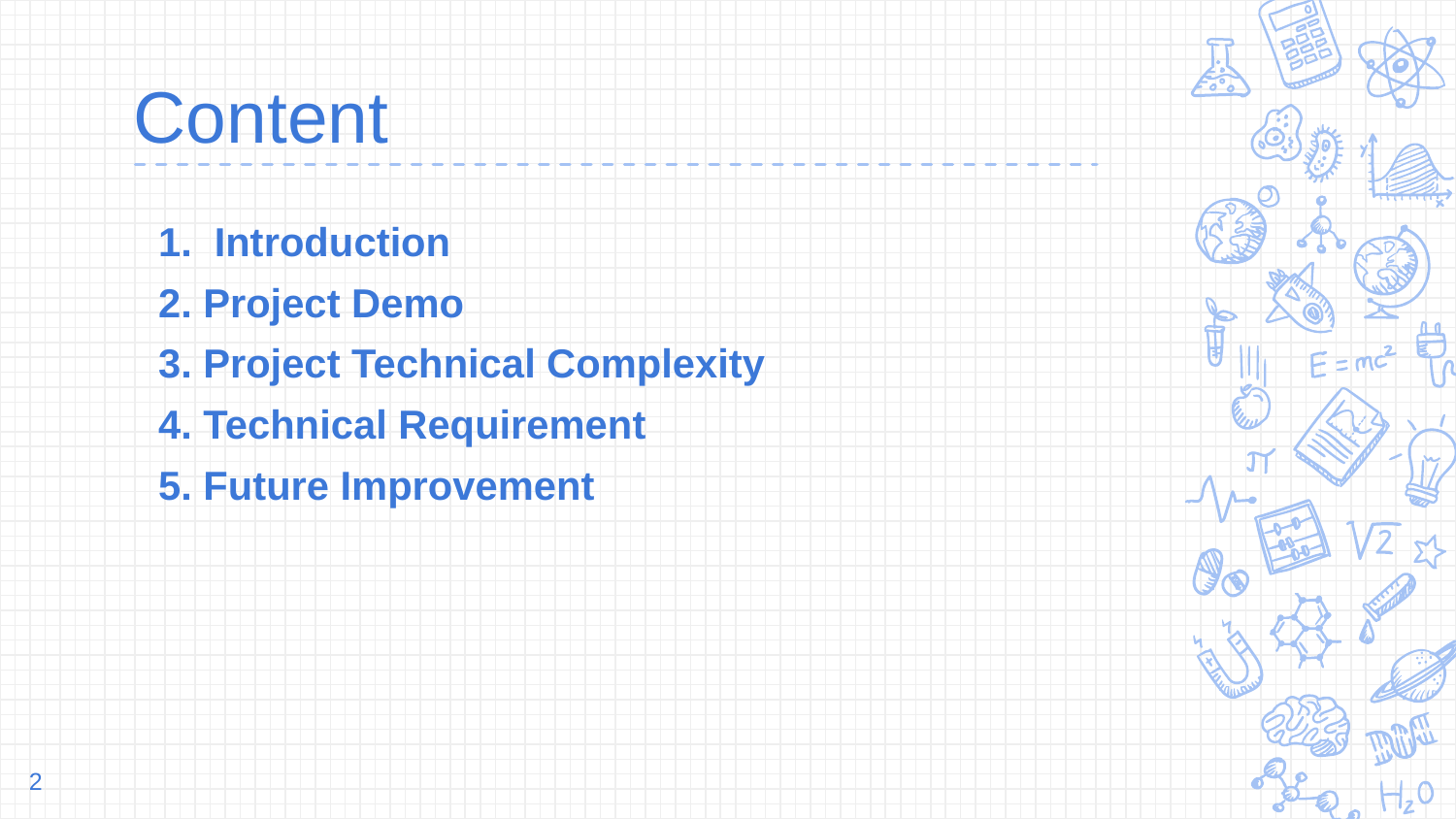

# Content
1.  Introduction
2. Project Demo
3. Project Technical Complexity
4. Technical Requirement
5. Future Improvement

2